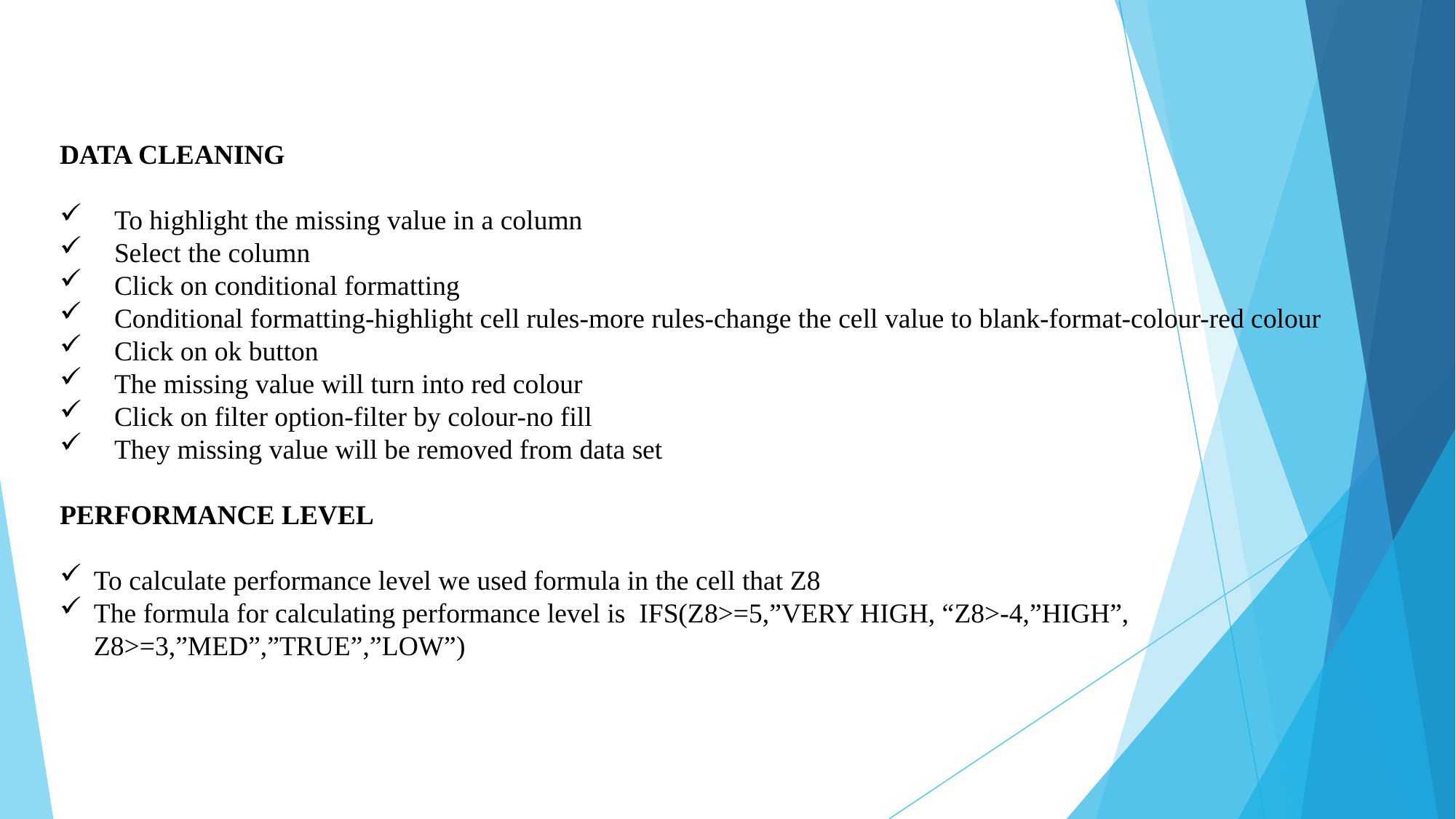

#
DATA CLEANING

To highlight the missing value in a column
Select the column
Click on conditional formatting
Conditional formatting-highlight cell rules-more rules-change the cell value to blank-format-colour-red colour
Click on ok button
The missing value will turn into red colour
Click on filter option-filter by colour-no fill
They missing value will be removed from data set

PERFORMANCE LEVEL

To calculate performance level we used formula in the cell that Z8
The formula for calculating performance level is  IFS(Z8>=5,”VERY HIGH, “Z8>-4,”HIGH”, Z8>=3,”MED”,”TRUE”,”LOW”)